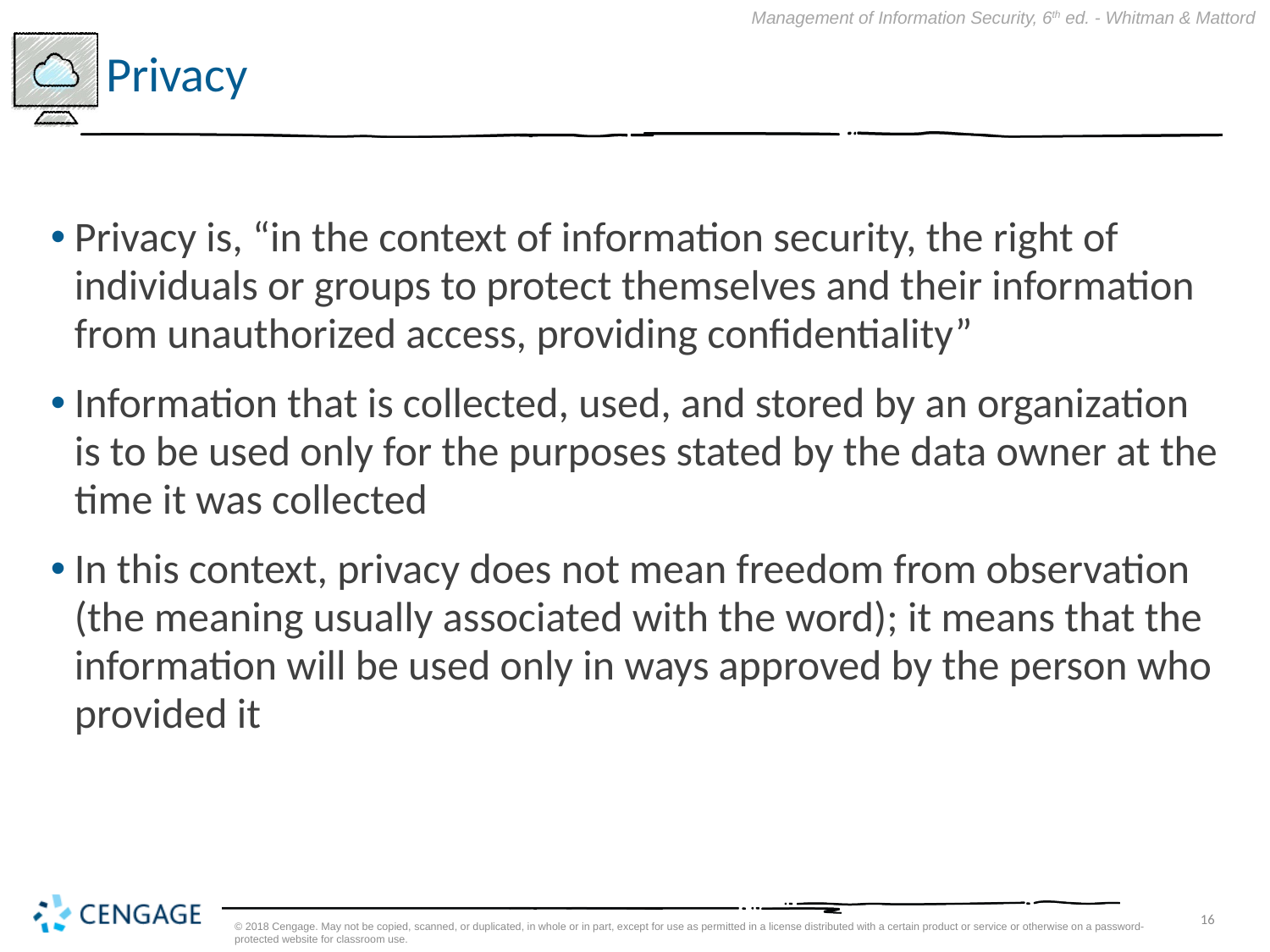

# Privacy
Privacy is, “in the context of information security, the right of individuals or groups to protect themselves and their information from unauthorized access, providing confidentiality”
Information that is collected, used, and stored by an organization is to be used only for the purposes stated by the data owner at the time it was collected
In this context, privacy does not mean freedom from observation (the meaning usually associated with the word); it means that the information will be used only in ways approved by the person who provided it